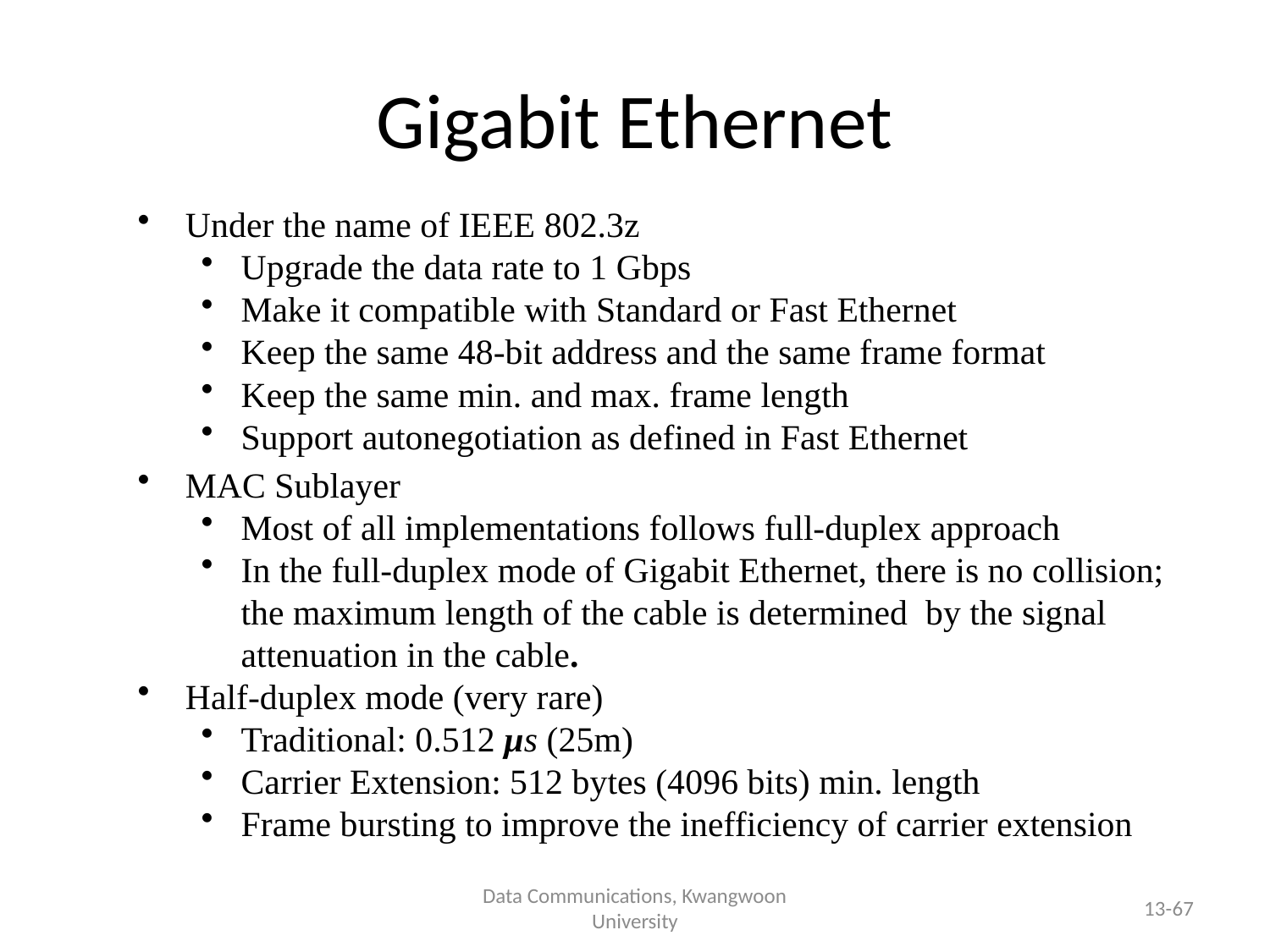

# Gigabit Ethernet
Under the name of IEEE 802.3z
Upgrade the data rate to 1 Gbps
Make it compatible with Standard or Fast Ethernet
Keep the same 48-bit address and the same frame format
Keep the same min. and max. frame length
Support autonegotiation as defined in Fast Ethernet

MAC Sublayer
Most of all implementations follows full-duplex approach
In the full-duplex mode of Gigabit Ethernet, there is no collision; the maximum length of the cable is determined  by the signal attenuation in the cable.
Half-duplex mode (very rare)
Traditional: 0.512 μs (25m)
Carrier Extension: 512 bytes (4096 bits) min. length
Frame bursting to improve the inefficiency of carrier extension

Data Communications, Kwangwoon University
13-67